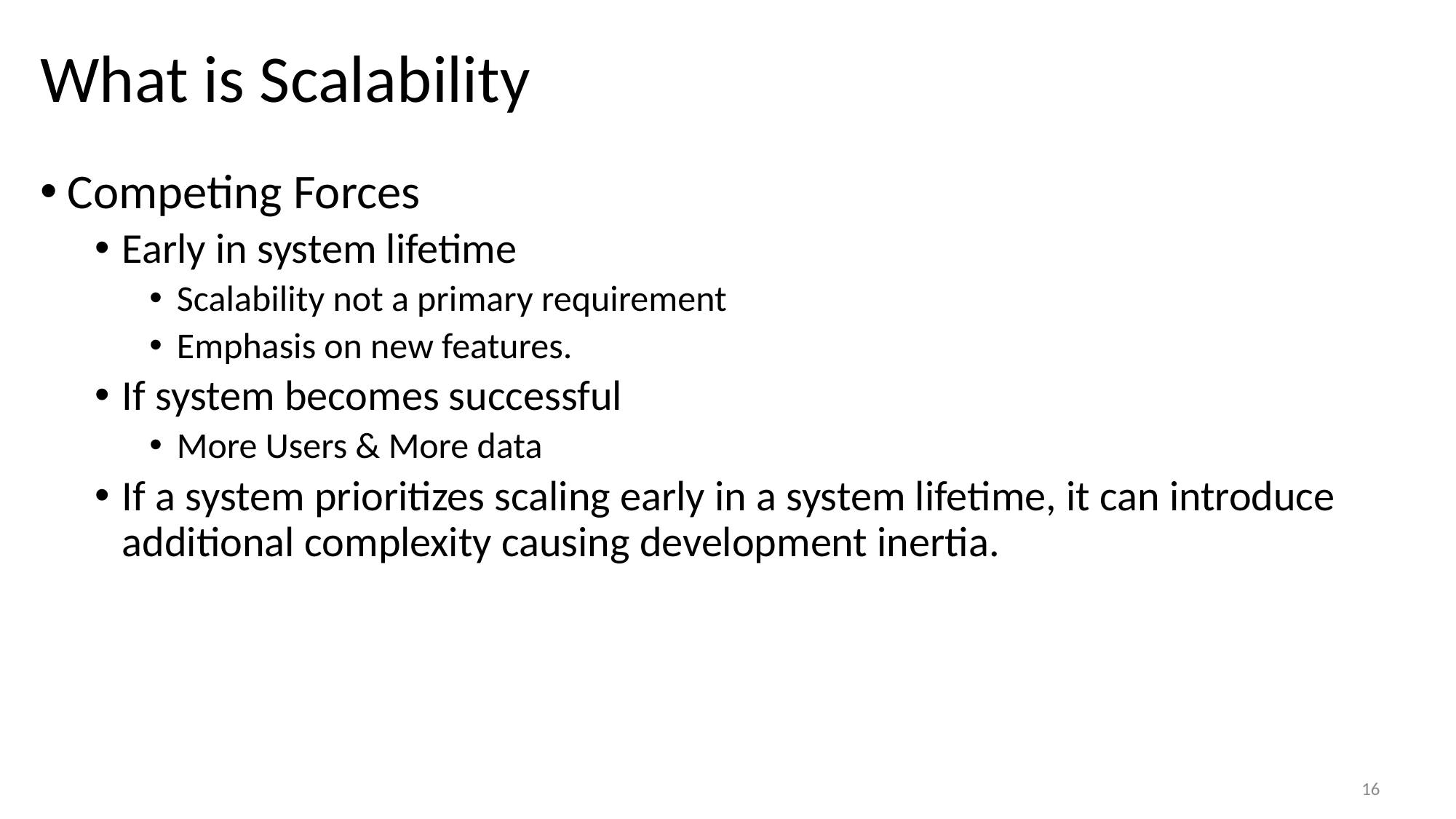

# What is Scalability
Competing Forces
Early in system lifetime
Scalability not a primary requirement
Emphasis on new features.
If system becomes successful
More Users & More data
If a system prioritizes scaling early in a system lifetime, it can introduce additional complexity causing development inertia.